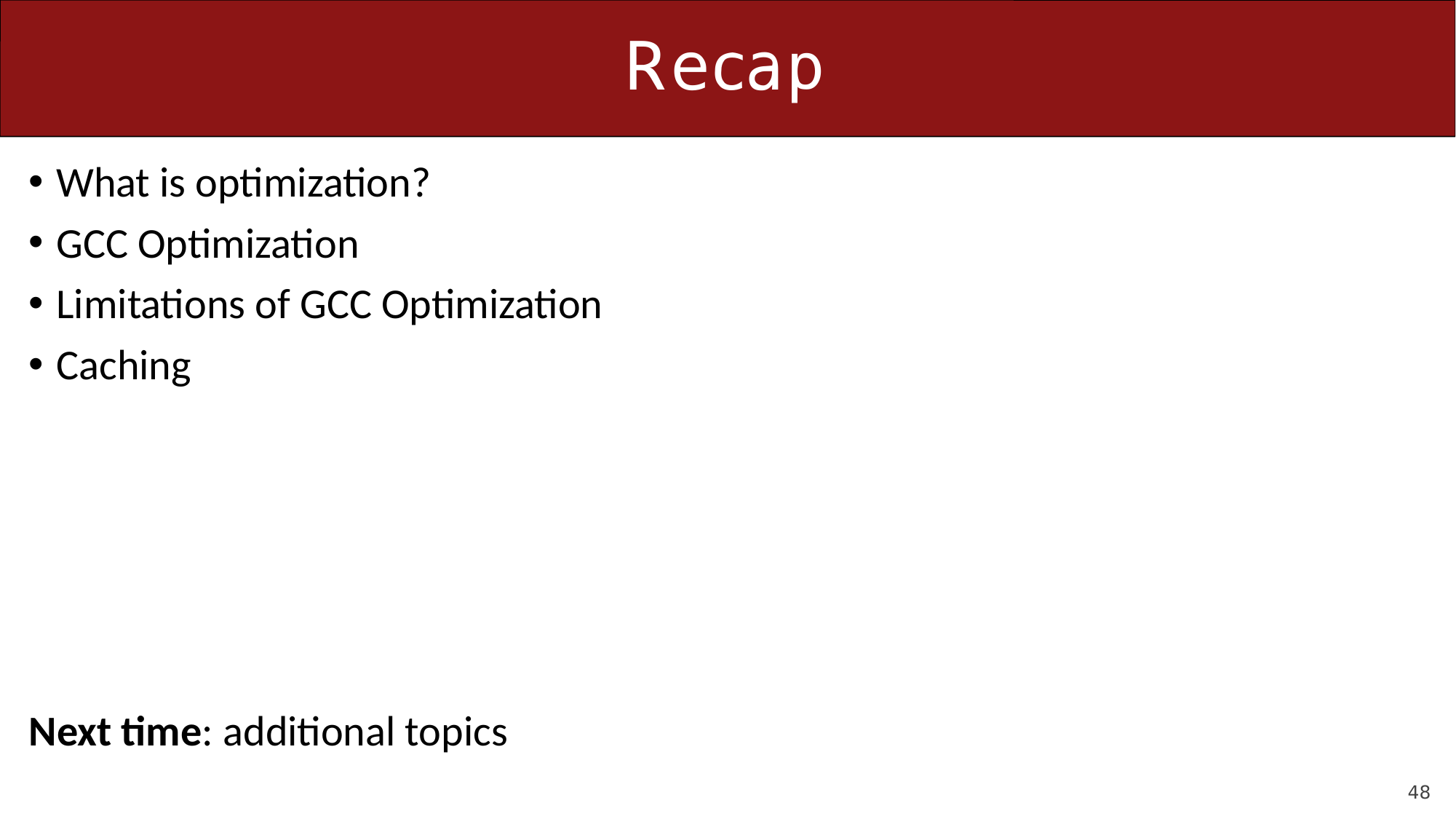

# Recap
What is optimization?
GCC Optimization
Limitations of GCC Optimization
Caching

Next time: additional topics